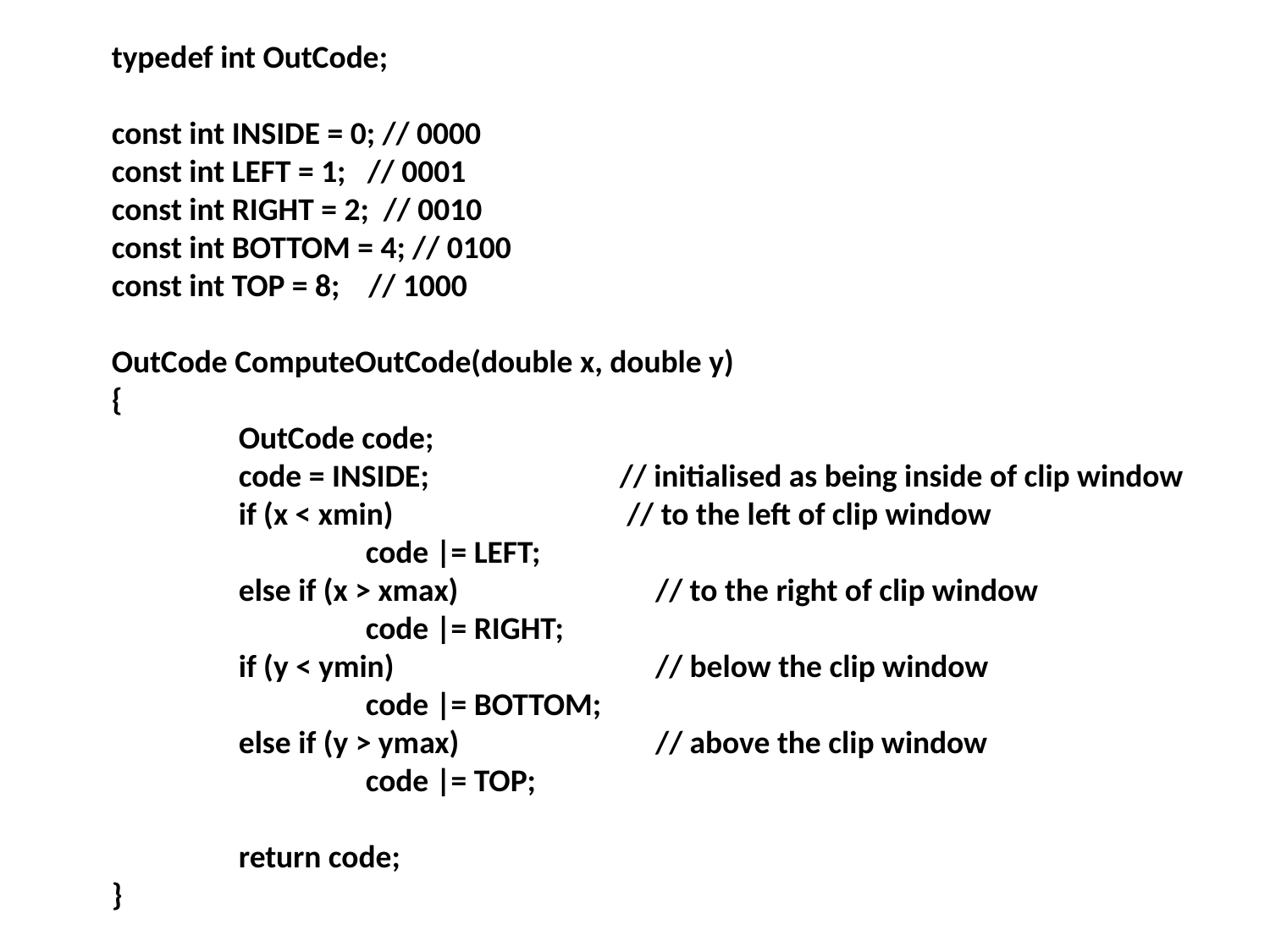

typedef int OutCode;

const int INSIDE = 0; // 0000
const int LEFT = 1;   // 0001
const int RIGHT = 2;  // 0010
const int BOTTOM = 4; // 0100
const int TOP = 8;    // 1000

OutCode ComputeOutCode(double x, double y)
{
	OutCode code;
	code = INSIDE;          	// initialised as being inside of clip window
	if (x < xmin)          		 // to the left of clip window
		code |= LEFT;
	else if (x > xmax)    		     // to the right of clip window
		code |= RIGHT;
	if (y < ymin)          		     // below the clip window
		code |= BOTTOM;
	else if (y > ymax)    		     // above the clip window
		code |= TOP;

	return code;
}